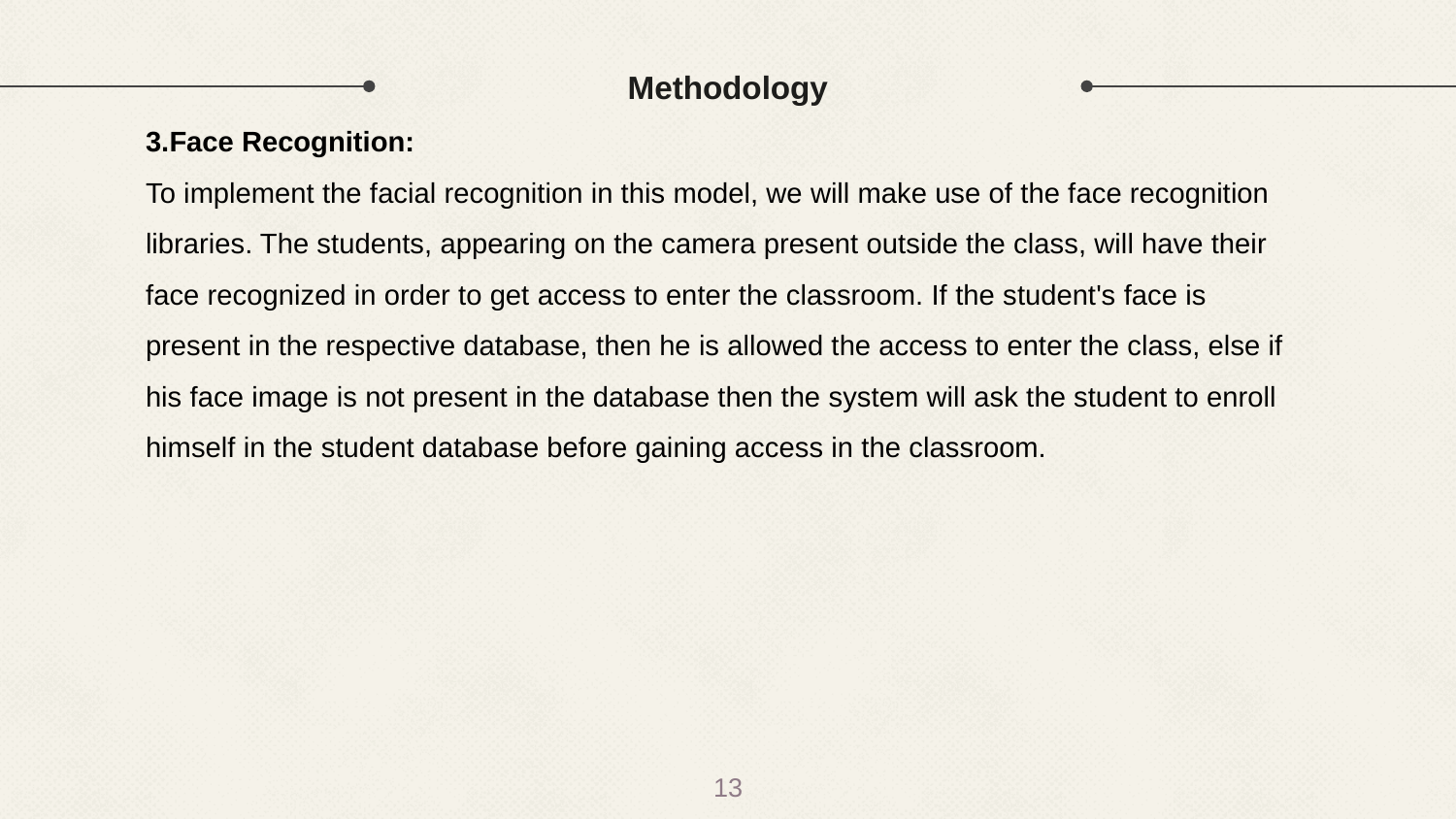

# Methodology
3.Face Recognition:
To implement the facial recognition in this model, we will make use of the face recognition libraries. The students, appearing on the camera present outside the class, will have their face recognized in order to get access to enter the classroom. If the student's face is present in the respective database, then he is allowed the access to enter the class, else if his face image is not present in the database then the system will ask the student to enroll himself in the student database before gaining access in the classroom.
13